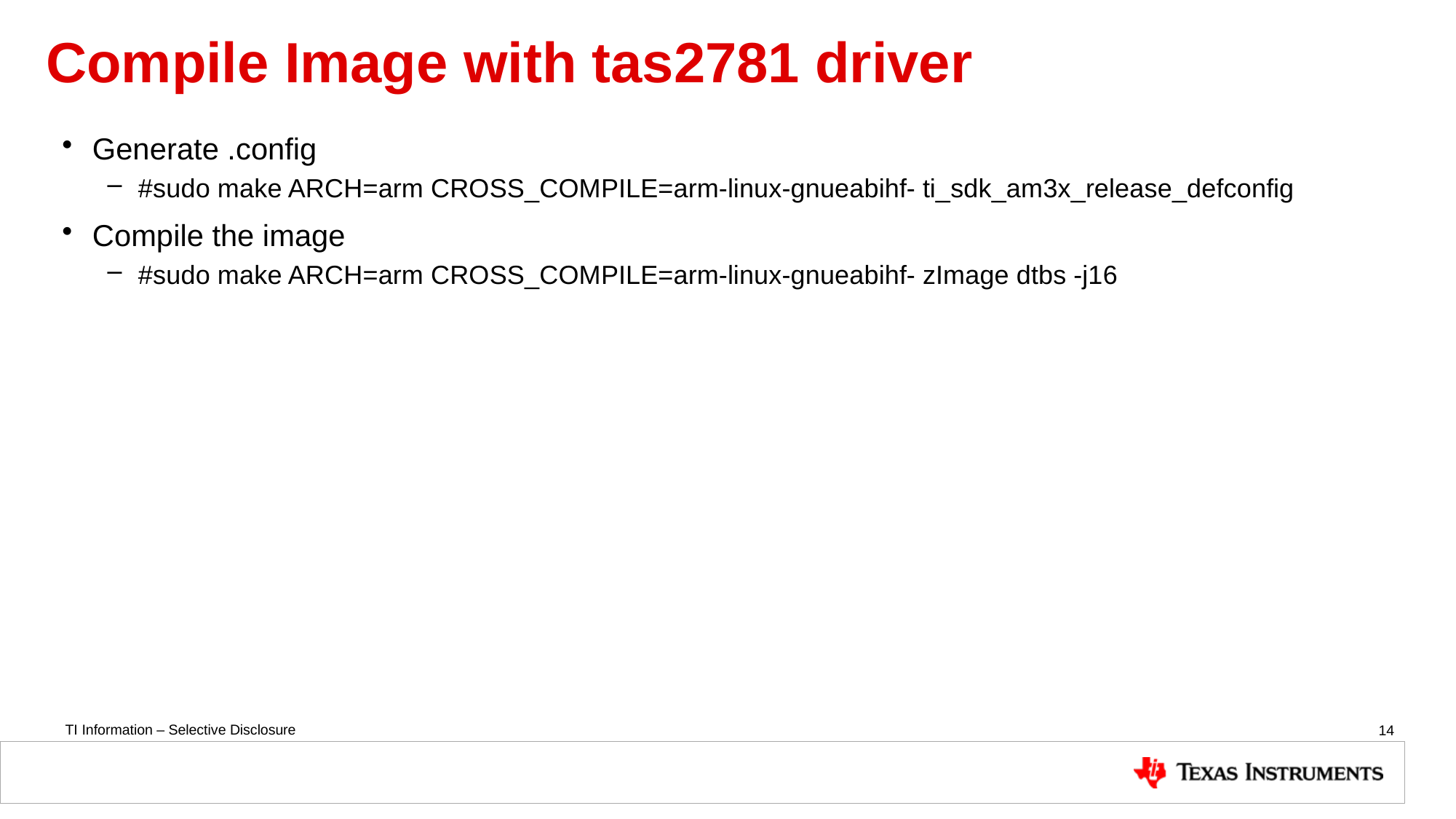

# Compile Image with tas2781 driver
Generate .config
#sudo make ARCH=arm CROSS_COMPILE=arm-linux-gnueabihf- ti_sdk_am3x_release_defconfig
Compile the image
#sudo make ARCH=arm CROSS_COMPILE=arm-linux-gnueabihf- zImage dtbs -j16
14